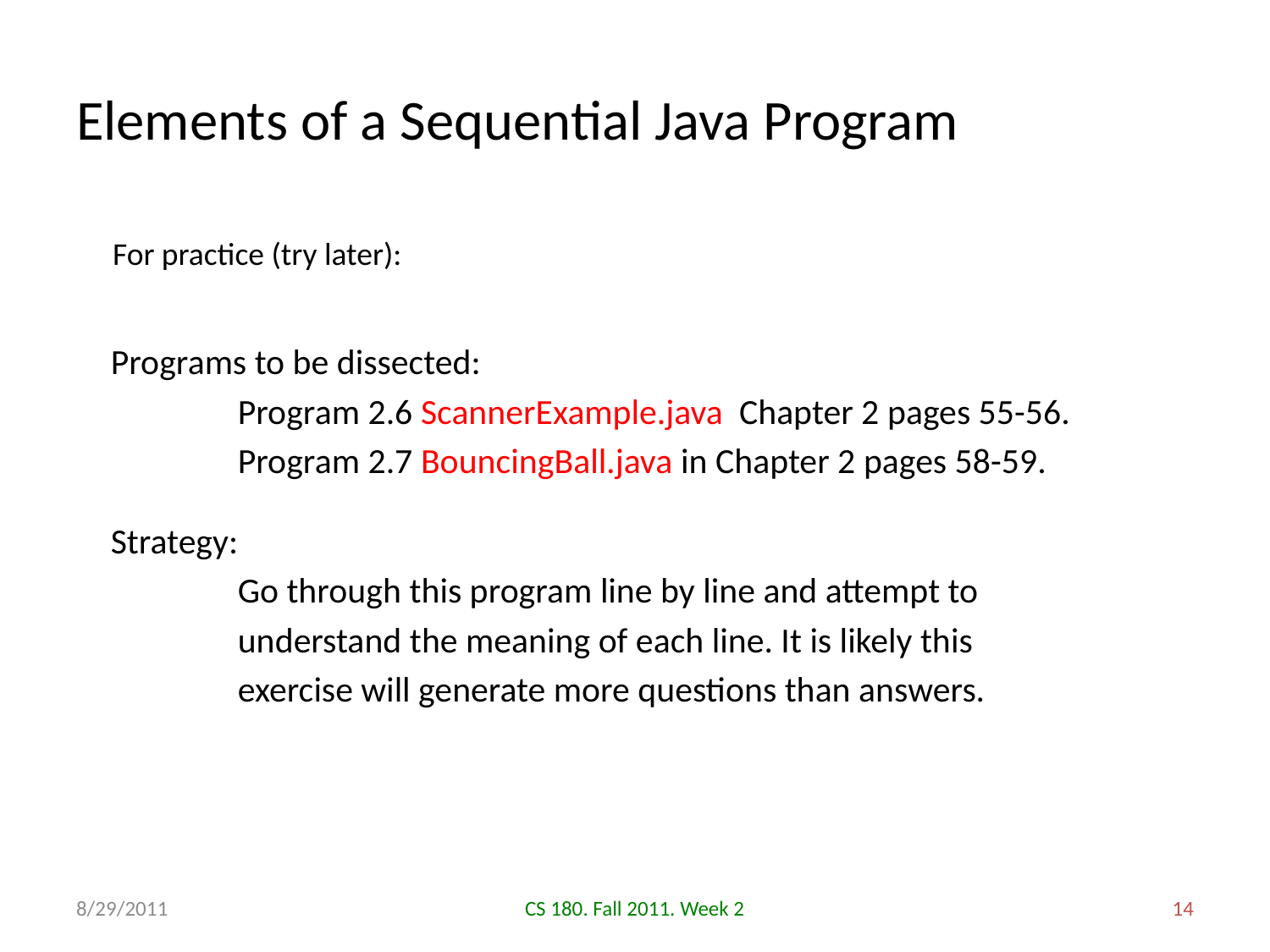

# Elements of a Sequential Java Program
For practice (try later):
Programs to be dissected:
	Program 2.6 ScannerExample.java  Chapter 2 pages 55-56.
	Program 2.7 BouncingBall.java in Chapter 2 pages 58-59.
Strategy:
	Go through this program line by line and attempt to 	understand the meaning of each line. It is likely this 	exercise will generate more questions than answers.
8/29/2011
CS 180. Fall 2011. Week 2
14